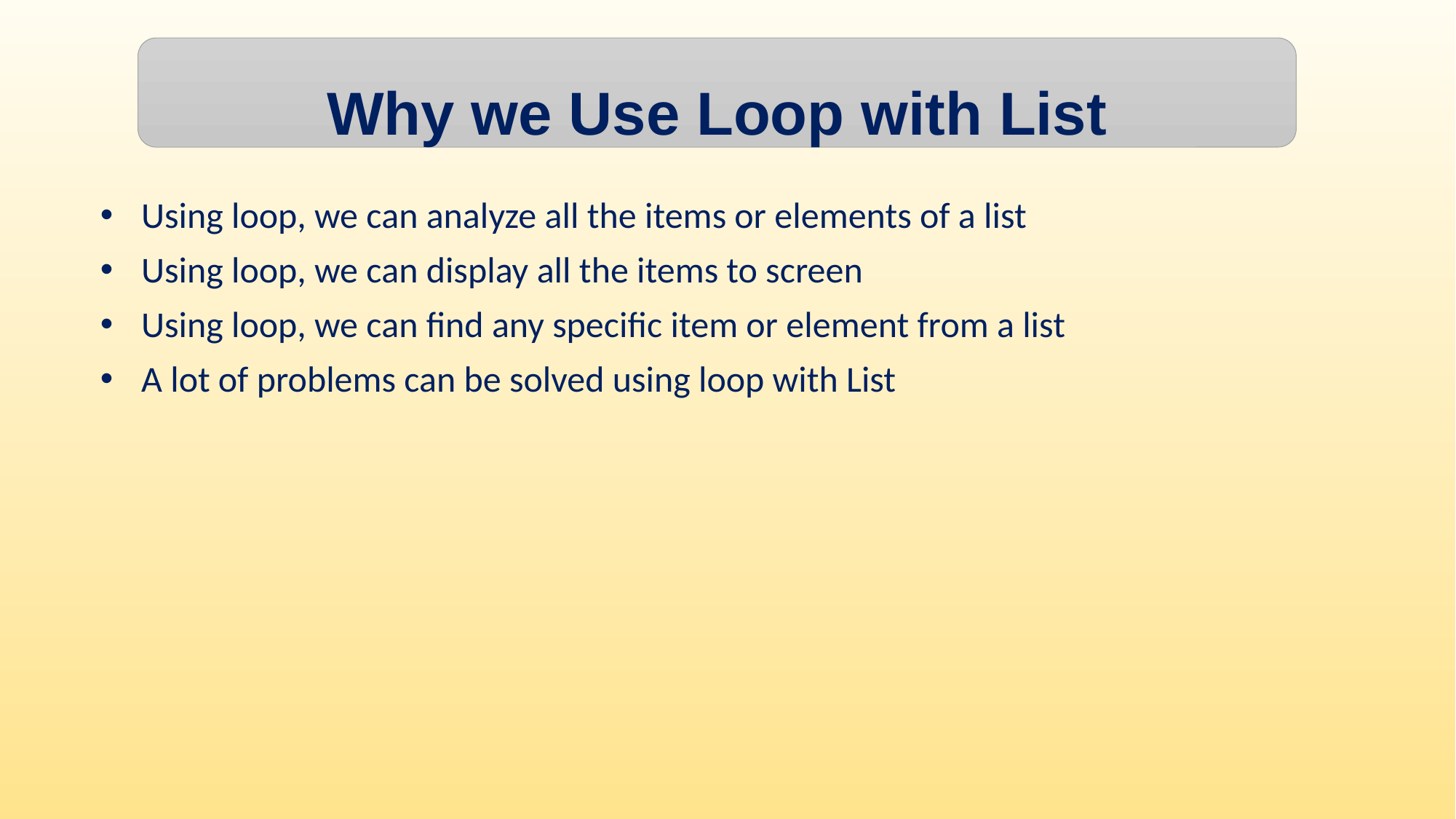

Why we Use Loop with List
Using loop, we can analyze all the items or elements of a list
Using loop, we can display all the items to screen
Using loop, we can find any specific item or element from a list
A lot of problems can be solved using loop with List